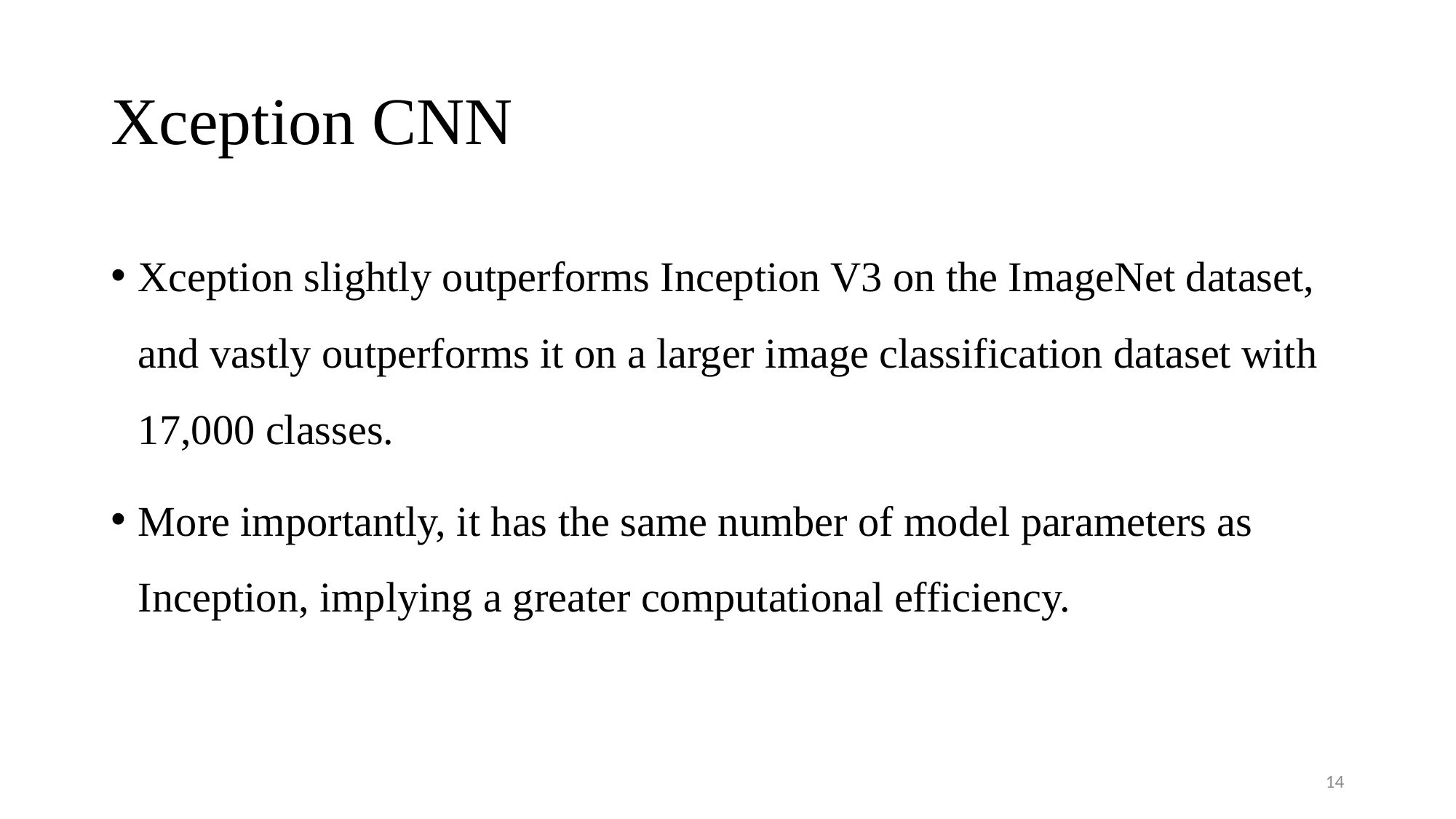

# Xception CNN
Xception slightly outperforms Inception V3 on the ImageNet dataset, and vastly outperforms it on a larger image classification dataset with 17,000 classes.
More importantly, it has the same number of model parameters as Inception, implying a greater computational efficiency.

14